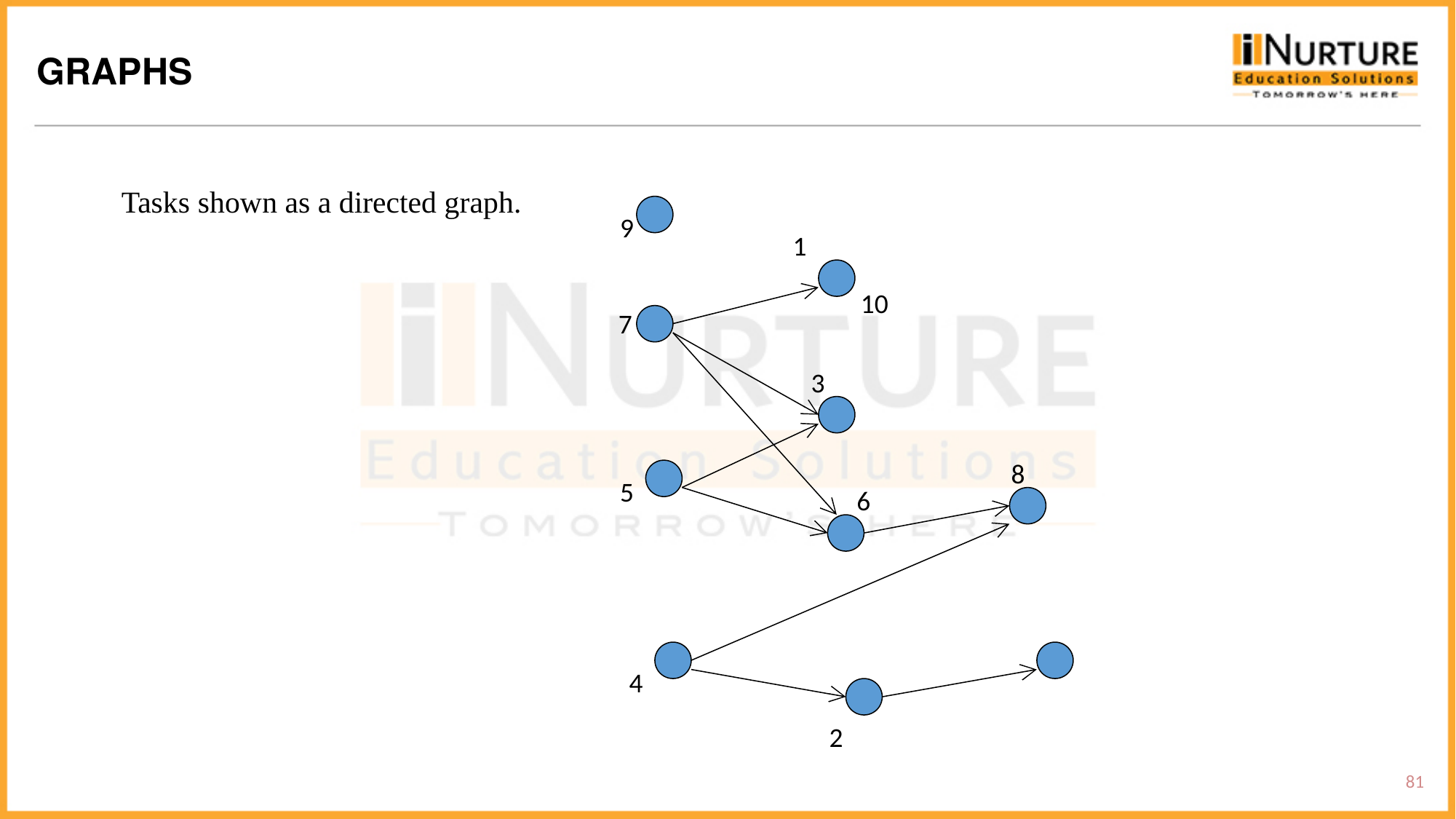

GRAPHS

Tasks shown as a directed graph.

9
1

10

3

8

5
6

4

2
7
81